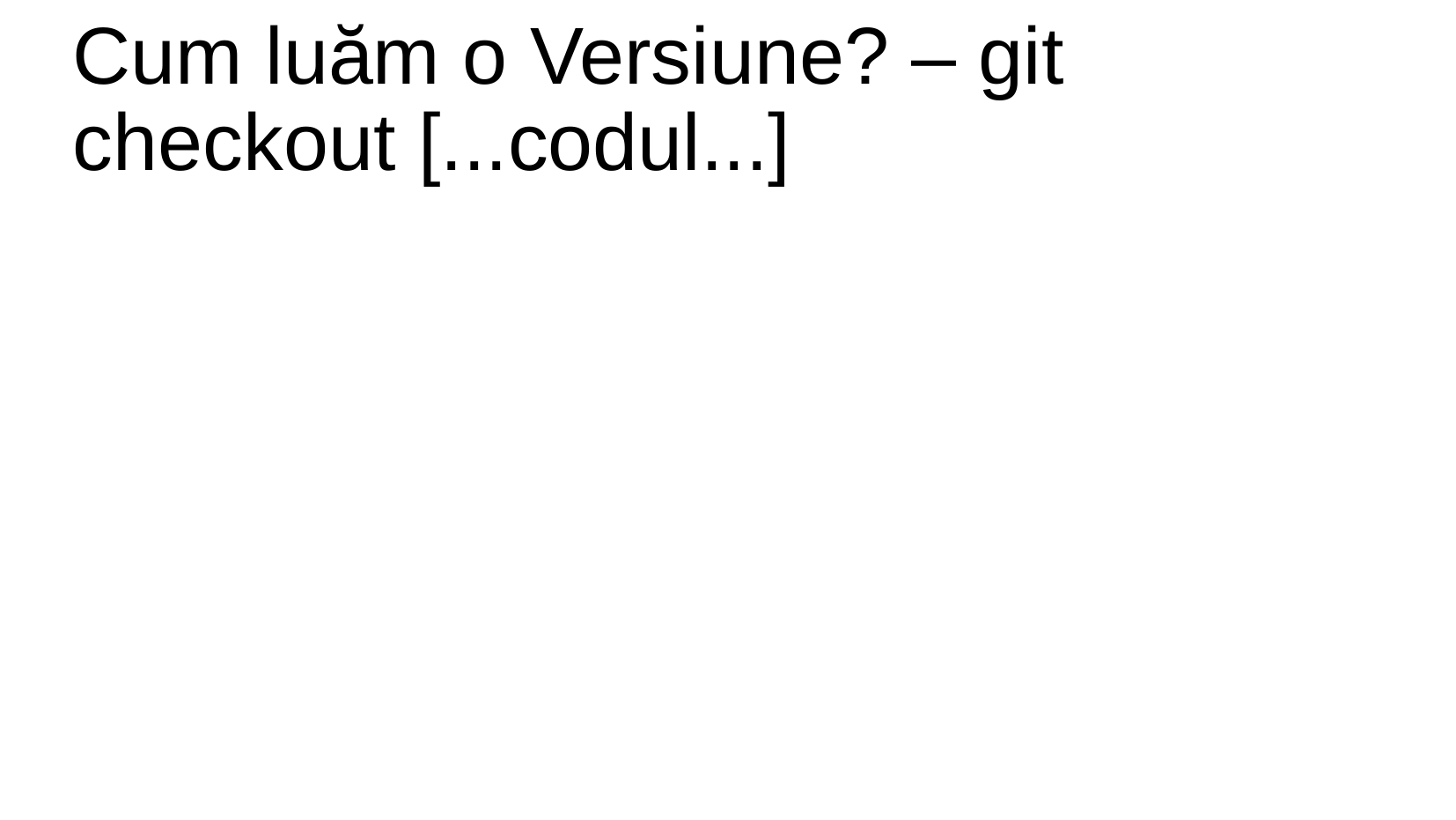

# Cum luăm o Versiune? – git checkout [...codul...]